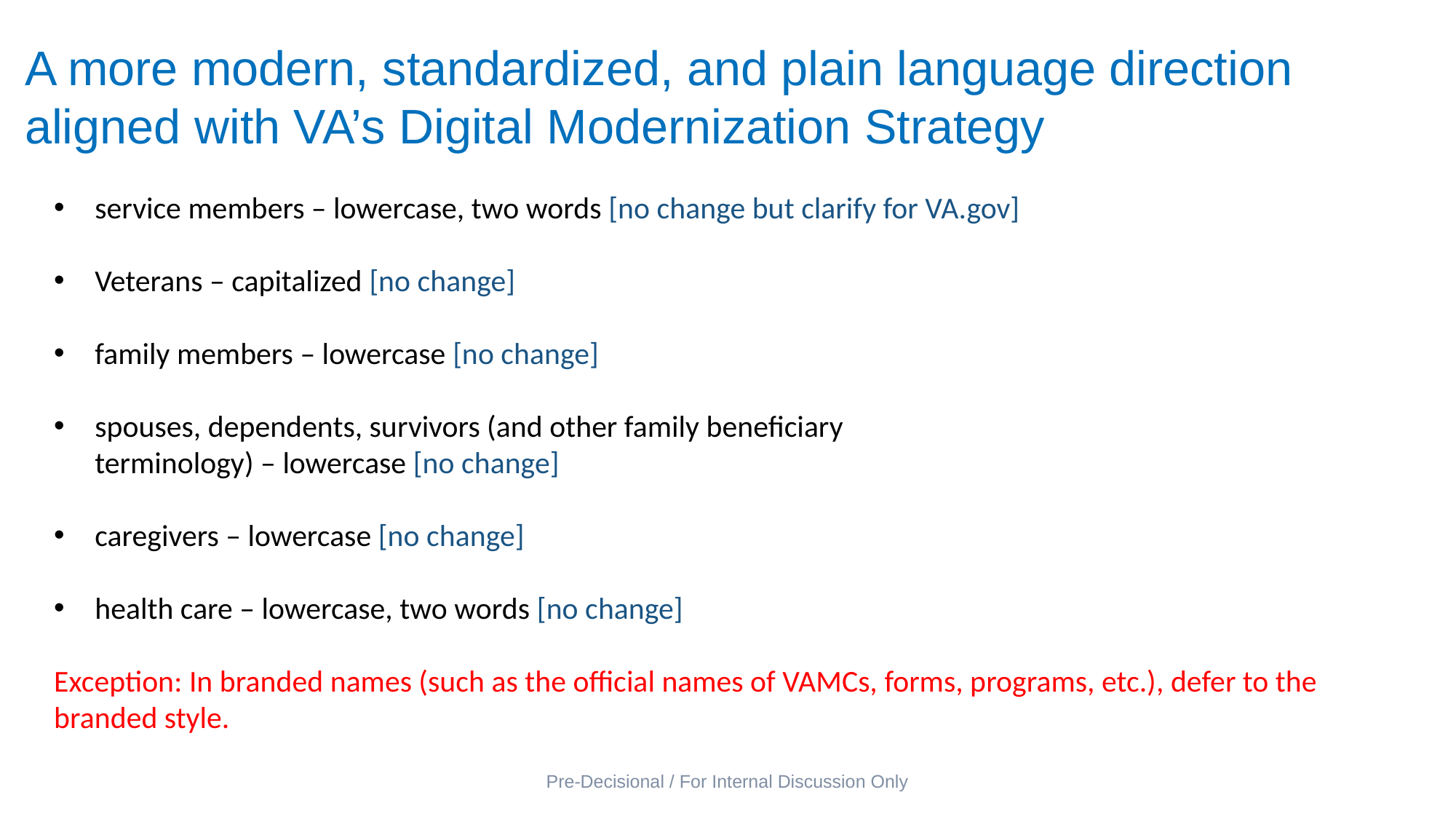

# A more modern, standardized, and plain language direction aligned with VA’s Digital Modernization Strategy
service members – lowercase, two words [no change but clarify for VA.gov]
Veterans – capitalized [no change]
family members – lowercase [no change]
spouses, dependents, survivors (and other family beneficiary
terminology) – lowercase [no change]
caregivers – lowercase [no change]
health care – lowercase, two words [no change]
Exception: In branded names (such as the official names of VAMCs, forms, programs, etc.), defer to the branded style.
Pre-Decisional / For Internal Discussion Only